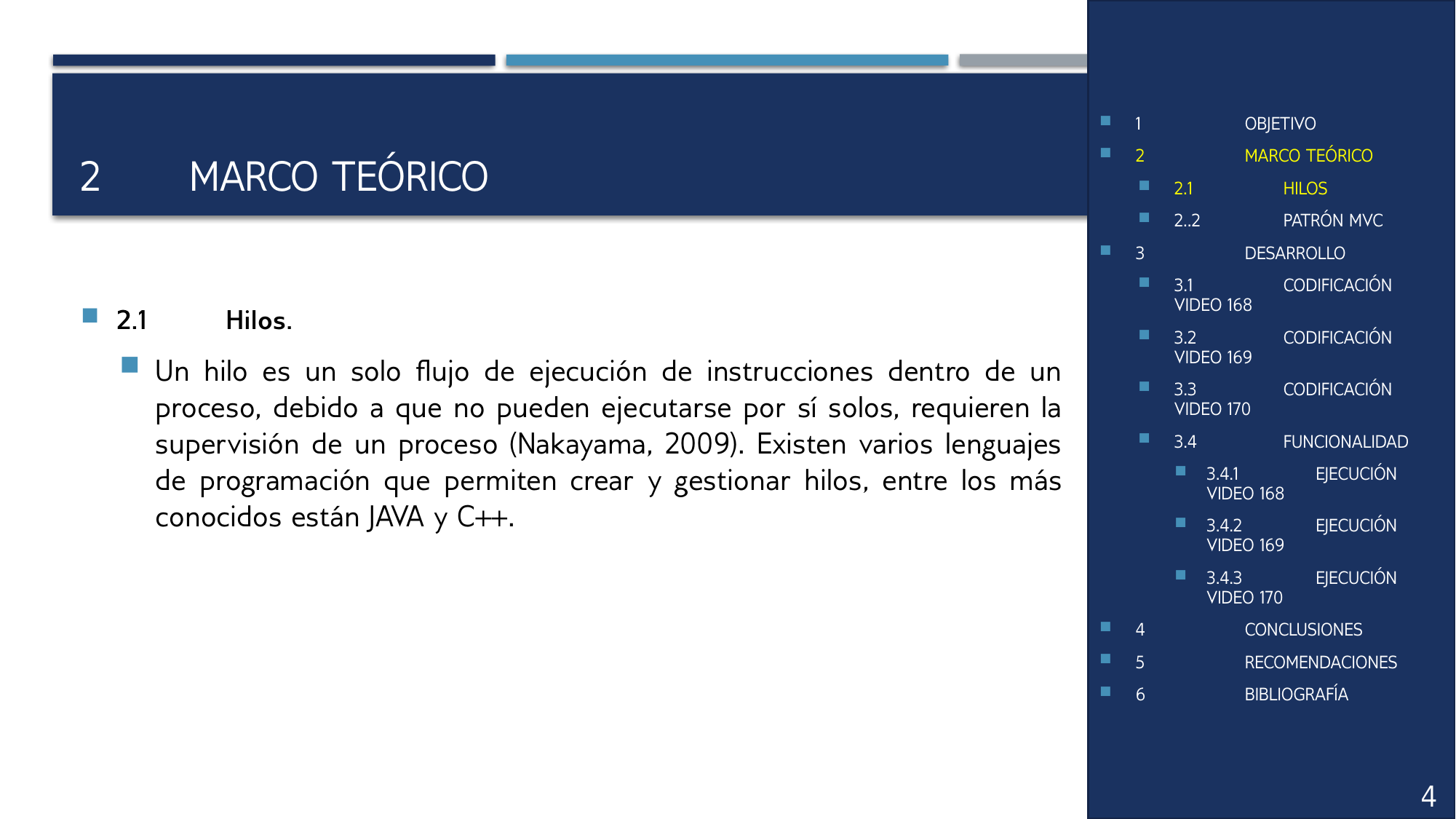

1	OBJETIVO
2	MARCO TEÓRICO
2.1	HILOS
2..2	PATRÓN MVC
3	DESARROLLO
3.1	CODIFICACIÓN VIDEO 168
3.2	CODIFICACIÓN VIDEO 169
3.3	CODIFICACIÓN VIDEO 170
3.4	FUNCIONALIDAD
3.4.1	EJECUCIÓN VIDEO 168
3.4.2	EJECUCIÓN VIDEO 169
3.4.3	EJECUCIÓN VIDEO 170
4	CONCLUSIONES
5	RECOMENDACIONES
6	BIBLIOGRAFÍA
# 2	Marco teórico
2.1	Hilos.
Un hilo es un solo flujo de ejecución de instrucciones dentro de un proceso, debido a que no pueden ejecutarse por sí solos, requieren la supervisión de un proceso (Nakayama, 2009). Existen varios lenguajes de programación que permiten crear y gestionar hilos, entre los más conocidos están JAVA y C++.
4